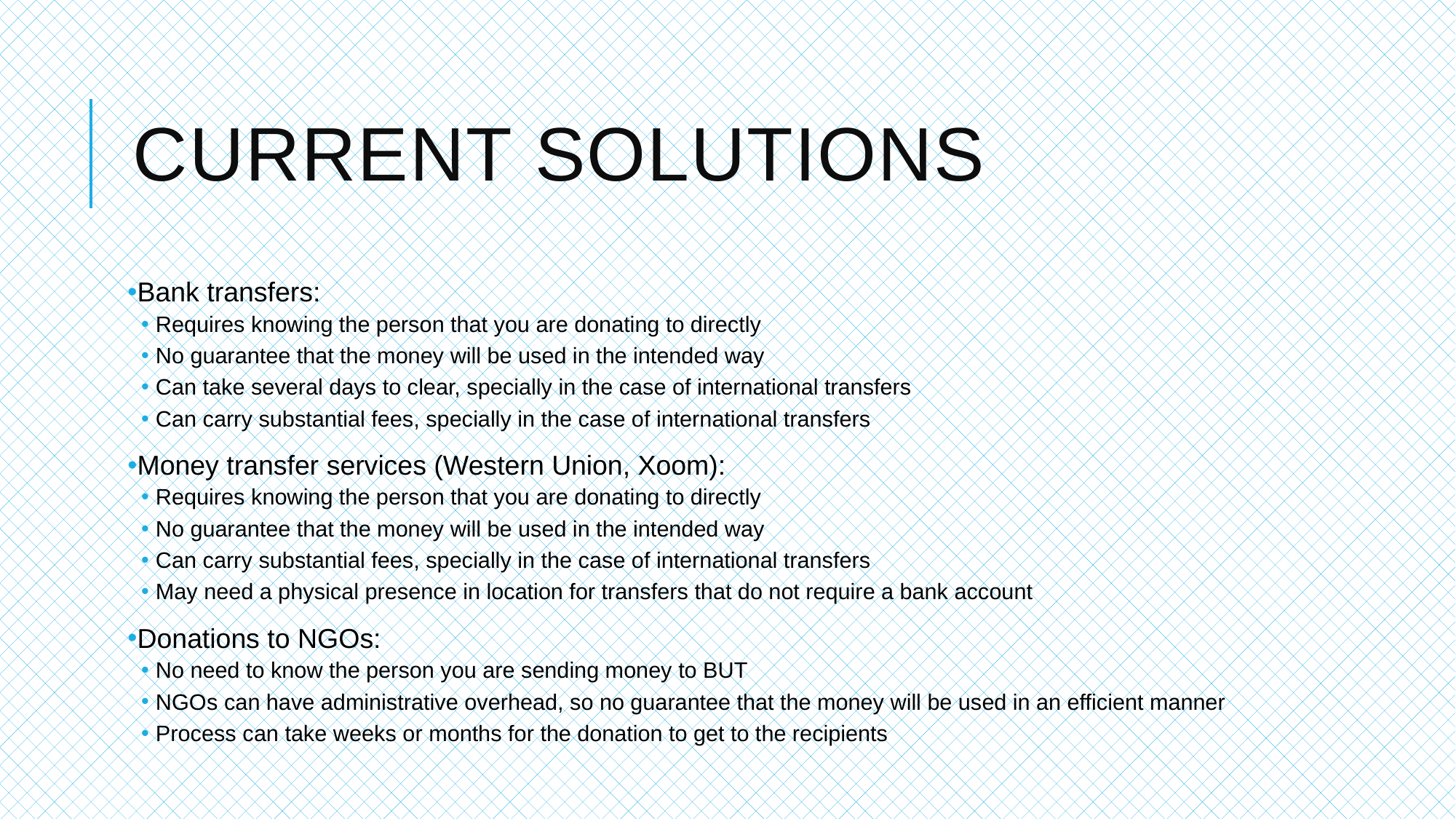

# Current solutions
Bank transfers:
Requires knowing the person that you are donating to directly
No guarantee that the money will be used in the intended way
Can take several days to clear, specially in the case of international transfers
Can carry substantial fees, specially in the case of international transfers
Money transfer services (Western Union, Xoom):
Requires knowing the person that you are donating to directly
No guarantee that the money will be used in the intended way
Can carry substantial fees, specially in the case of international transfers
May need a physical presence in location for transfers that do not require a bank account
Donations to NGOs:
No need to know the person you are sending money to BUT
NGOs can have administrative overhead, so no guarantee that the money will be used in an efficient manner
Process can take weeks or months for the donation to get to the recipients